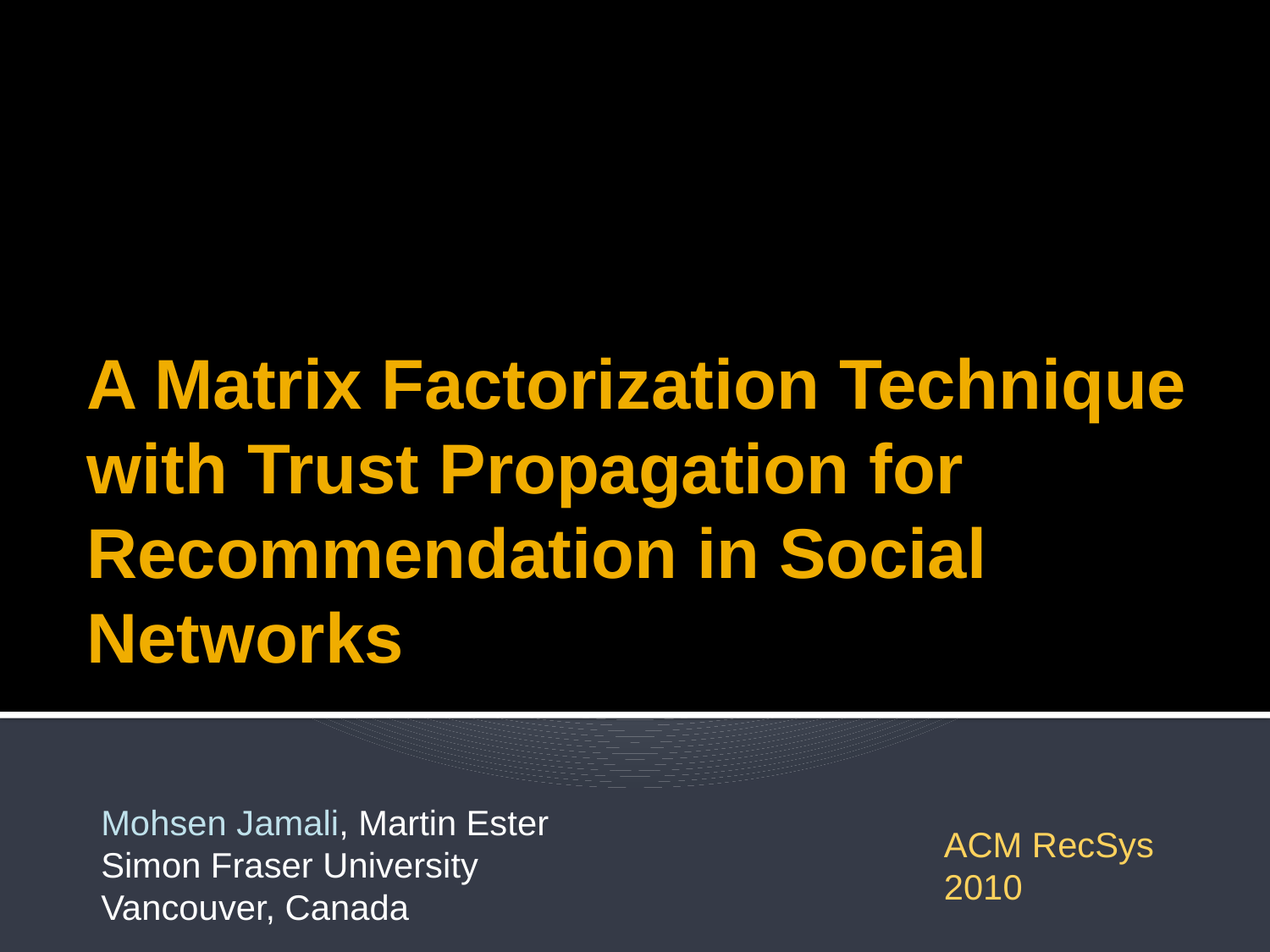

# A Matrix Factorization Technique with Trust Propagation for Recommendation in Social Networks
Mohsen Jamali, Martin Ester
Simon Fraser University
Vancouver, Canada
ACM RecSys 2010